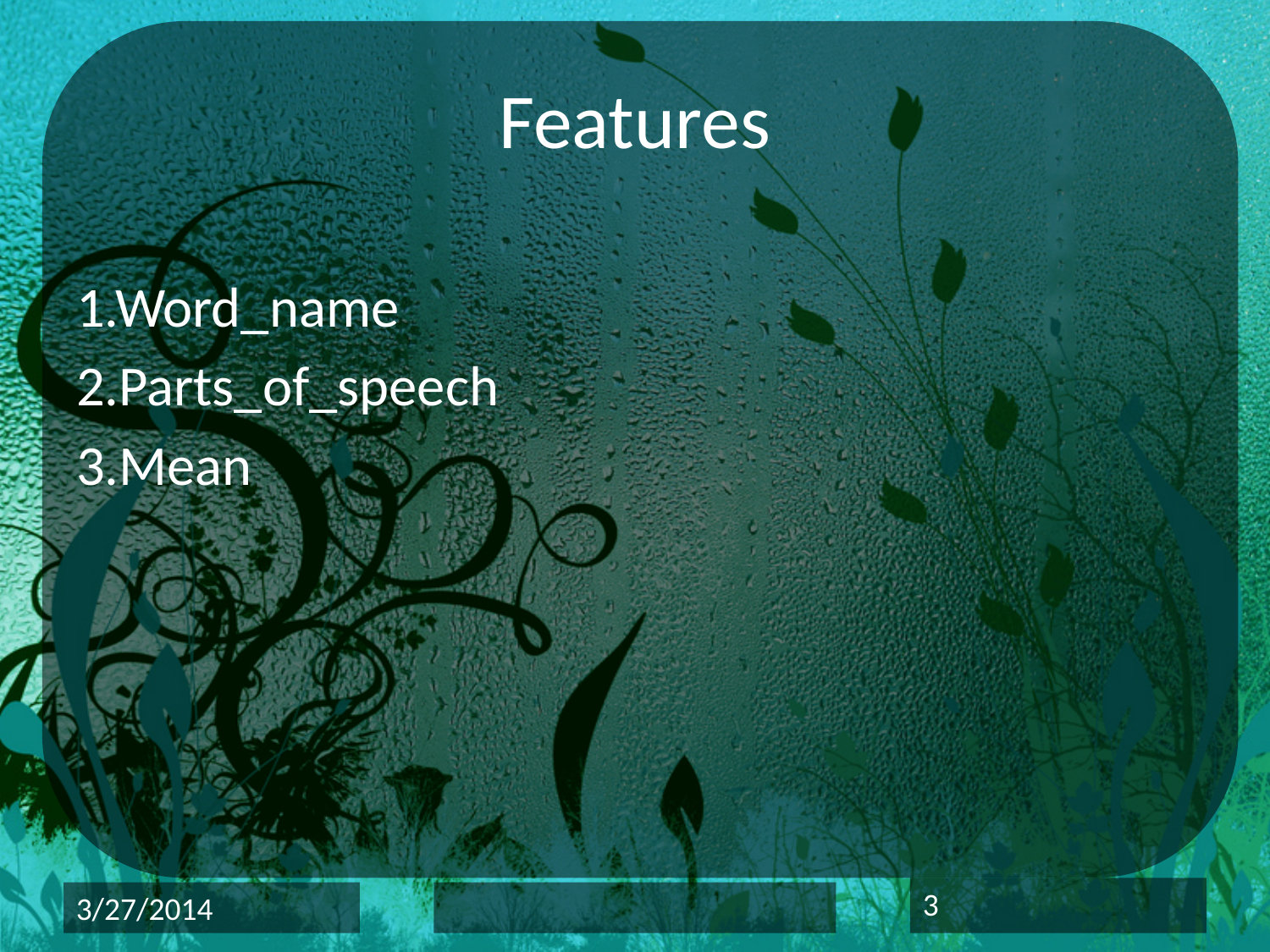

# Features
1.Word_name
2.Parts_of_speech
3.Mean

3
3/27/2014